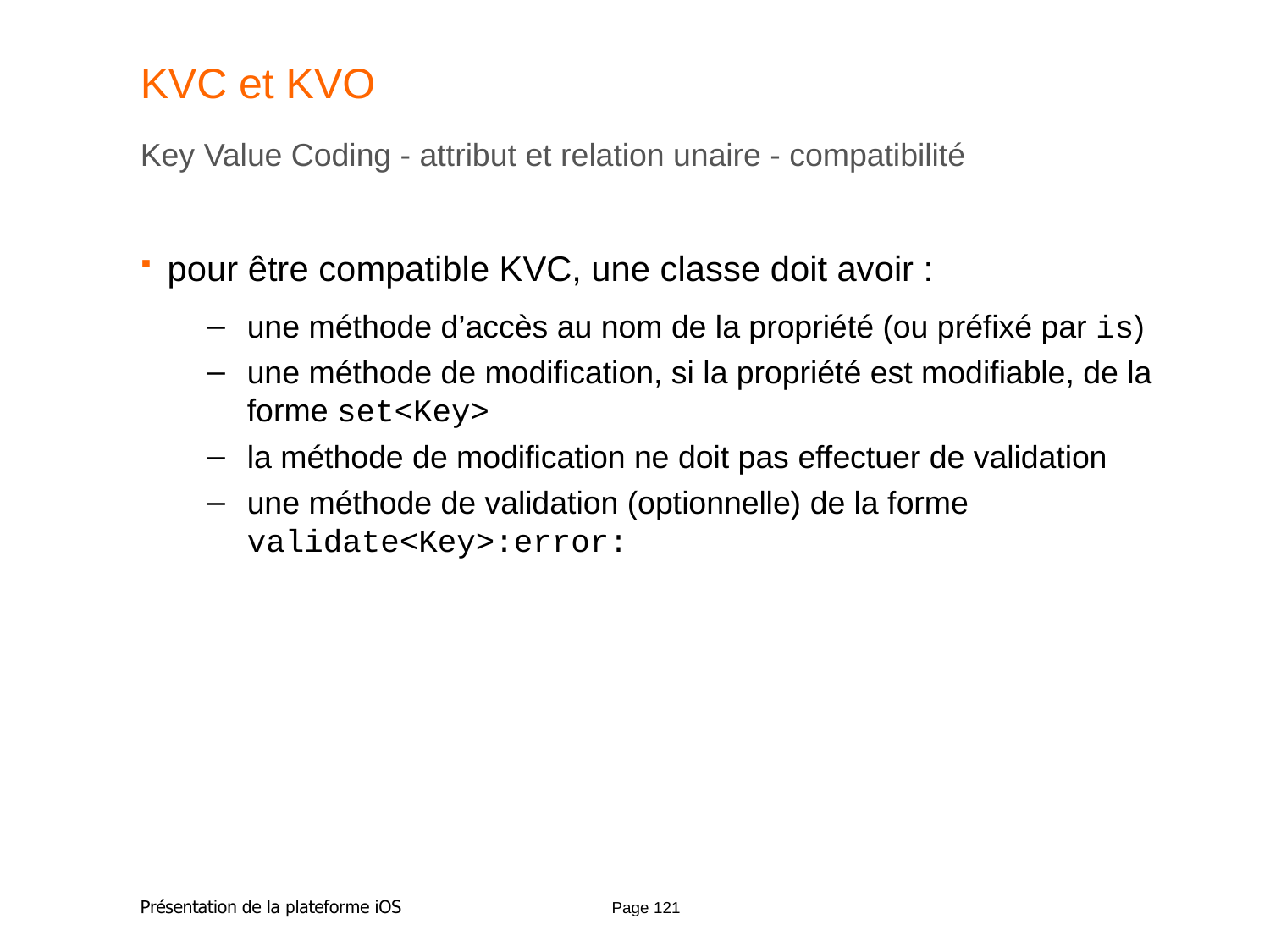

# KVC et KVO
Key Value Coding - attribut et relation unaire - compatibilité
pour être compatible KVC, une classe doit avoir :
une méthode d’accès au nom de la propriété (ou préfixé par is)
une méthode de modification, si la propriété est modifiable, de la forme set<Key>
la méthode de modification ne doit pas effectuer de validation
une méthode de validation (optionnelle) de la forme validate<Key>:error:
Présentation de la plateforme iOS